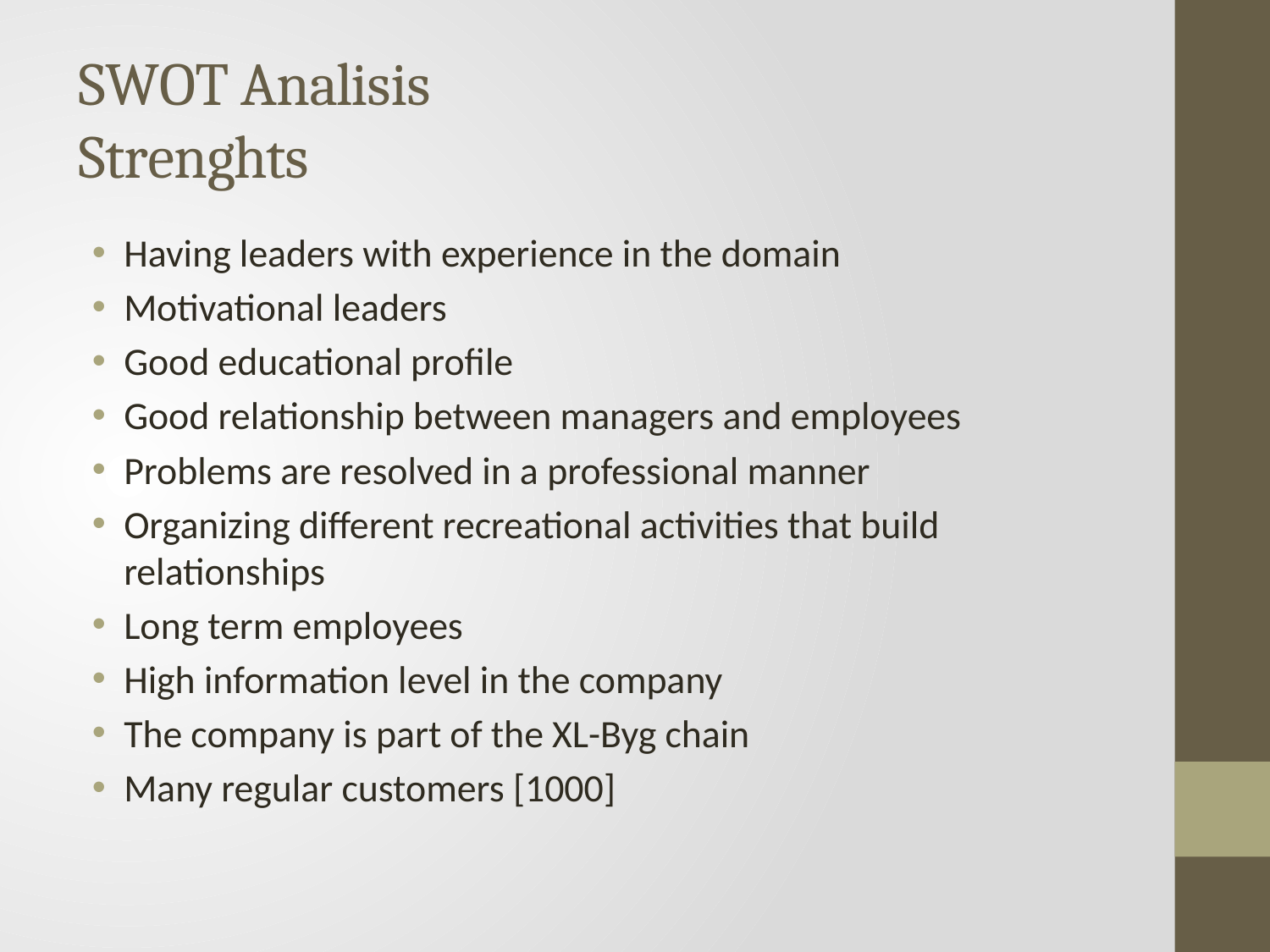

# SWOT Analisis Strenghts
Having leaders with experience in the domain
Motivational leaders
Good educational profile
Good relationship between managers and employees
Problems are resolved in a professional manner
Organizing different recreational activities that build relationships
Long term employees
High information level in the company
The company is part of the XL-Byg chain
Many regular customers [1000]